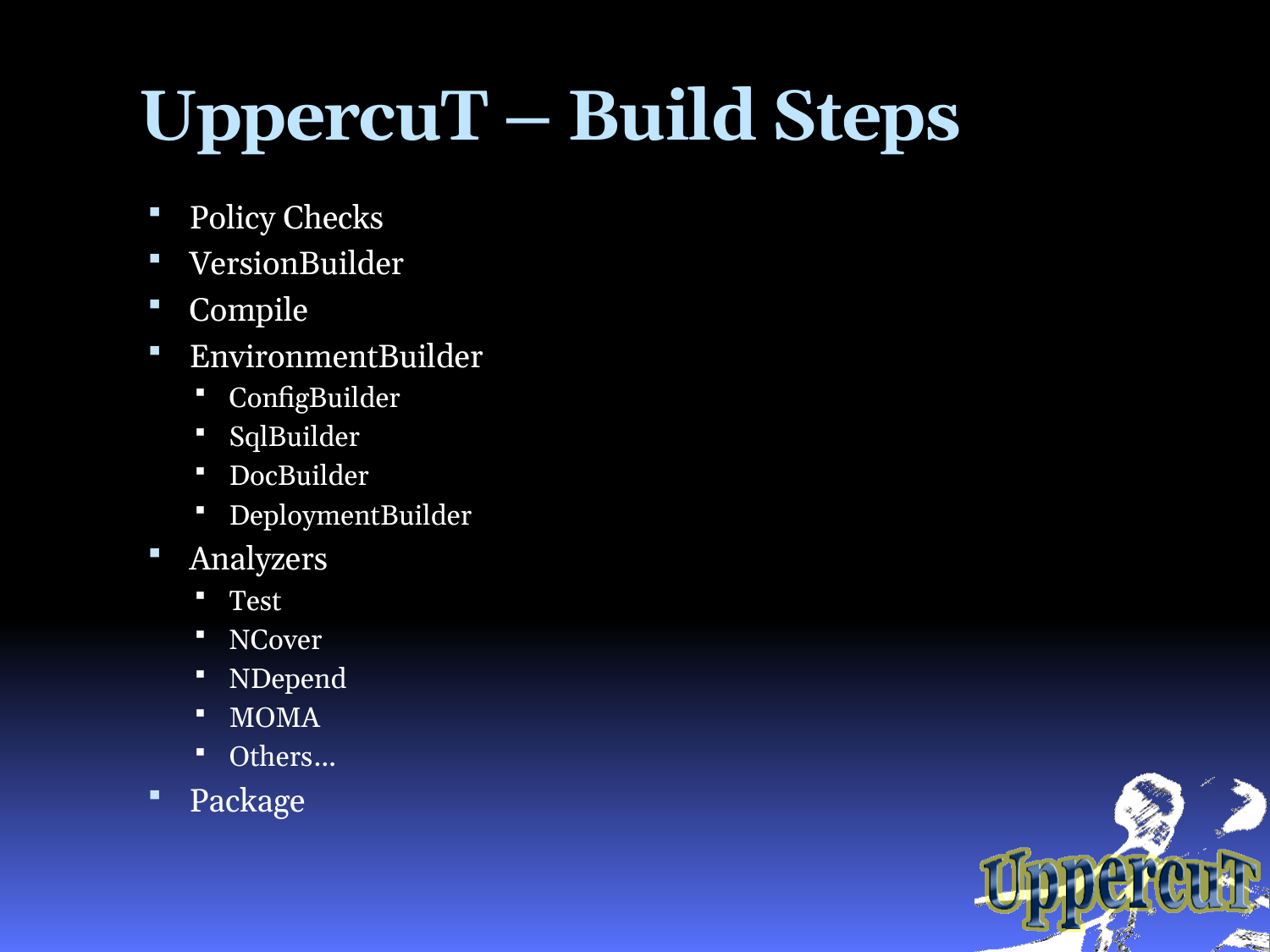

# UppercuT – Build Steps
Policy Checks
VersionBuilder
Compile
EnvironmentBuilder
ConfigBuilder
SqlBuilder
DocBuilder
DeploymentBuilder
Analyzers
Test
NCover
NDepend
MOMA
Others…
Package